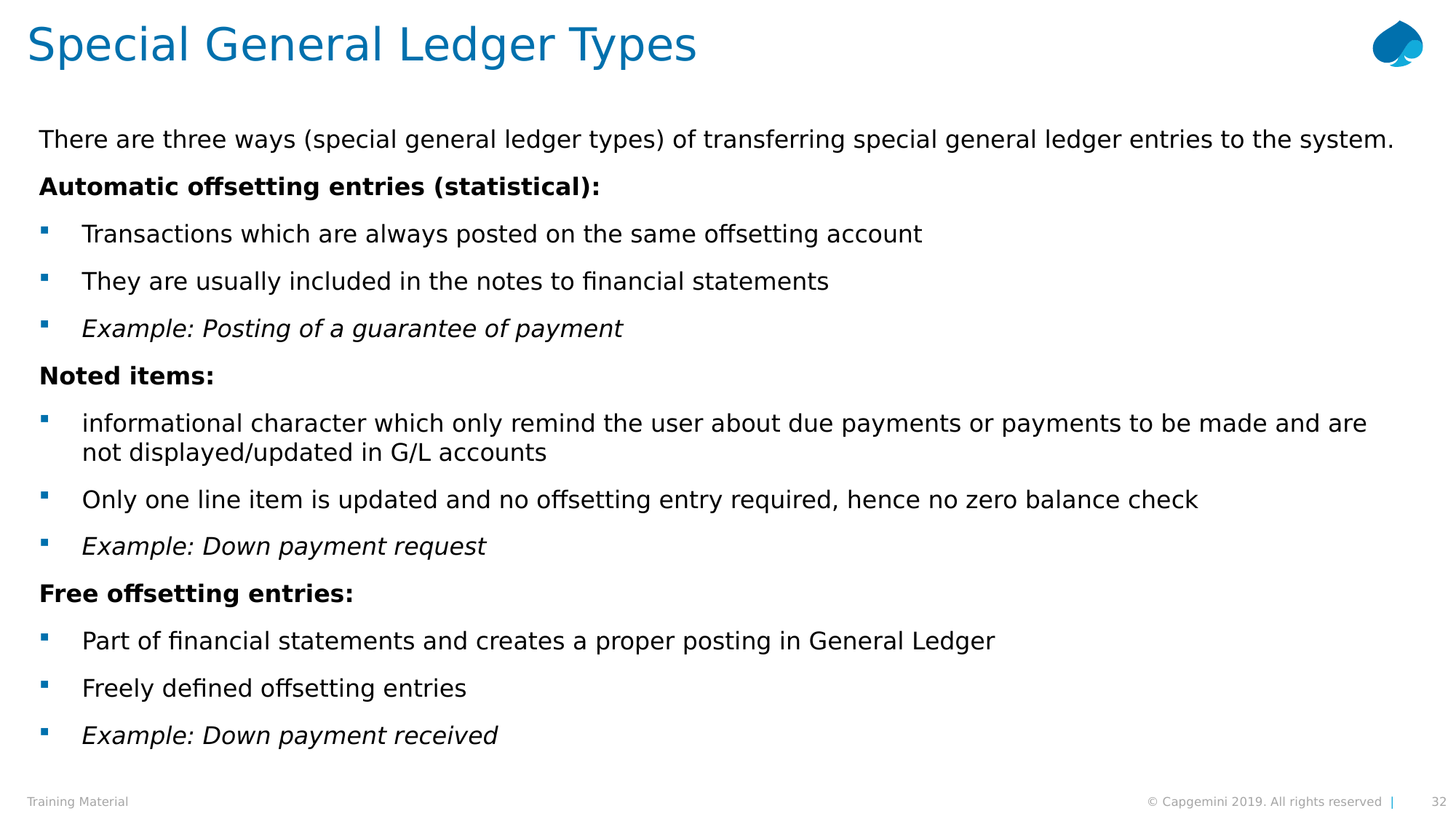

# Special General Ledger Types
There are three ways (special general ledger types) of transferring special general ledger entries to the system.
Automatic offsetting entries (statistical):
Transactions which are always posted on the same offsetting account
They are usually included in the notes to financial statements
Example: Posting of a guarantee of payment
Noted items:
informational character which only remind the user about due payments or payments to be made and are not displayed/updated in G/L accounts
Only one line item is updated and no offsetting entry required, hence no zero balance check
Example: Down payment request
Free offsetting entries:
Part of financial statements and creates a proper posting in General Ledger
Freely defined offsetting entries
Example: Down payment received